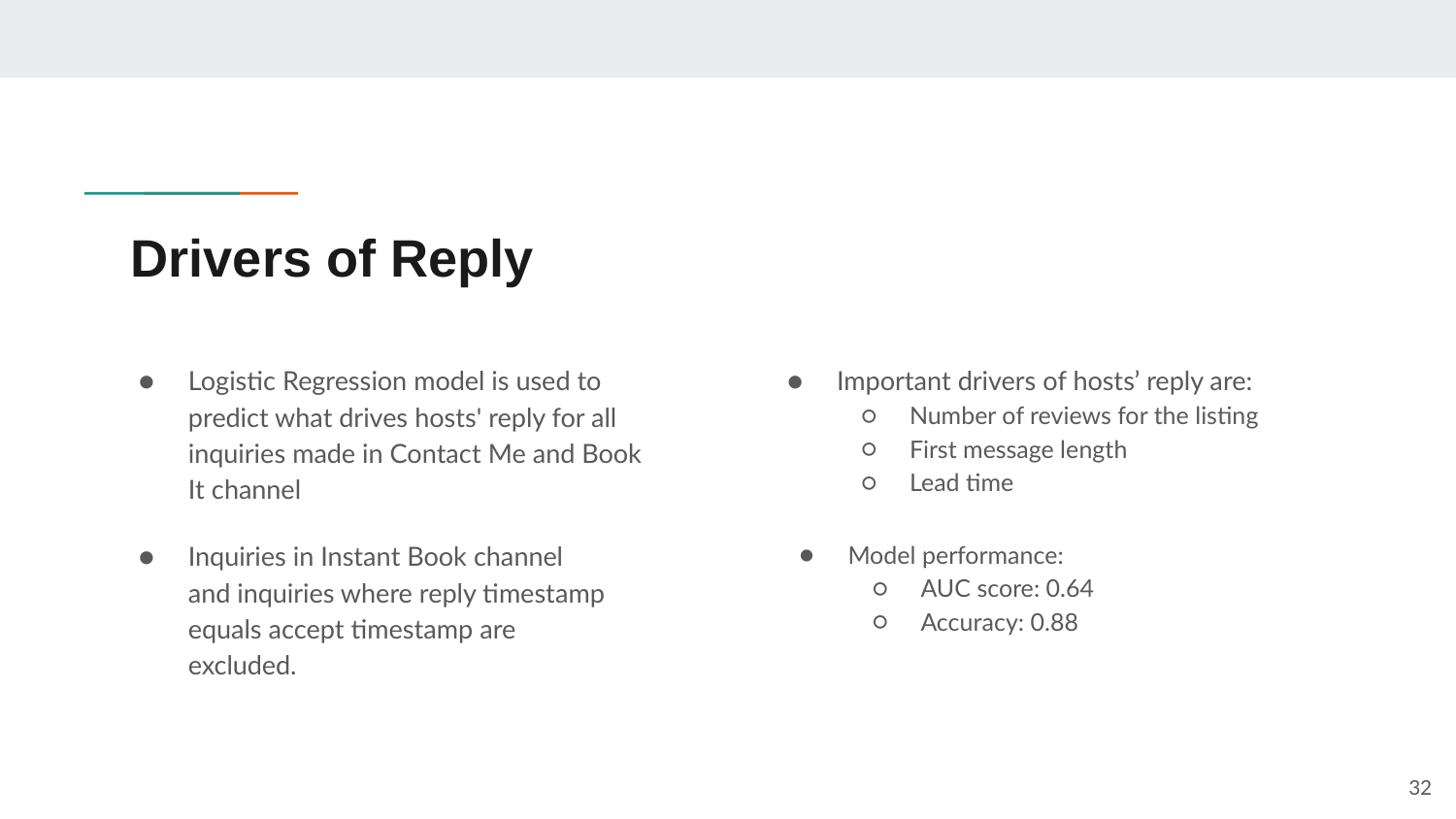

# Drivers of Reply
Logistic Regression model is used to predict what drives hosts' reply for all inquiries made in Contact Me and Book It channel

Important drivers of hosts’ reply are:
Number of reviews for the listing
First message length
Lead time

Inquiries in Instant Book channel and inquiries where reply timestamp equals accept timestamp are excluded.

Model performance:
AUC score: 0.64
Accuracy: 0.88
32